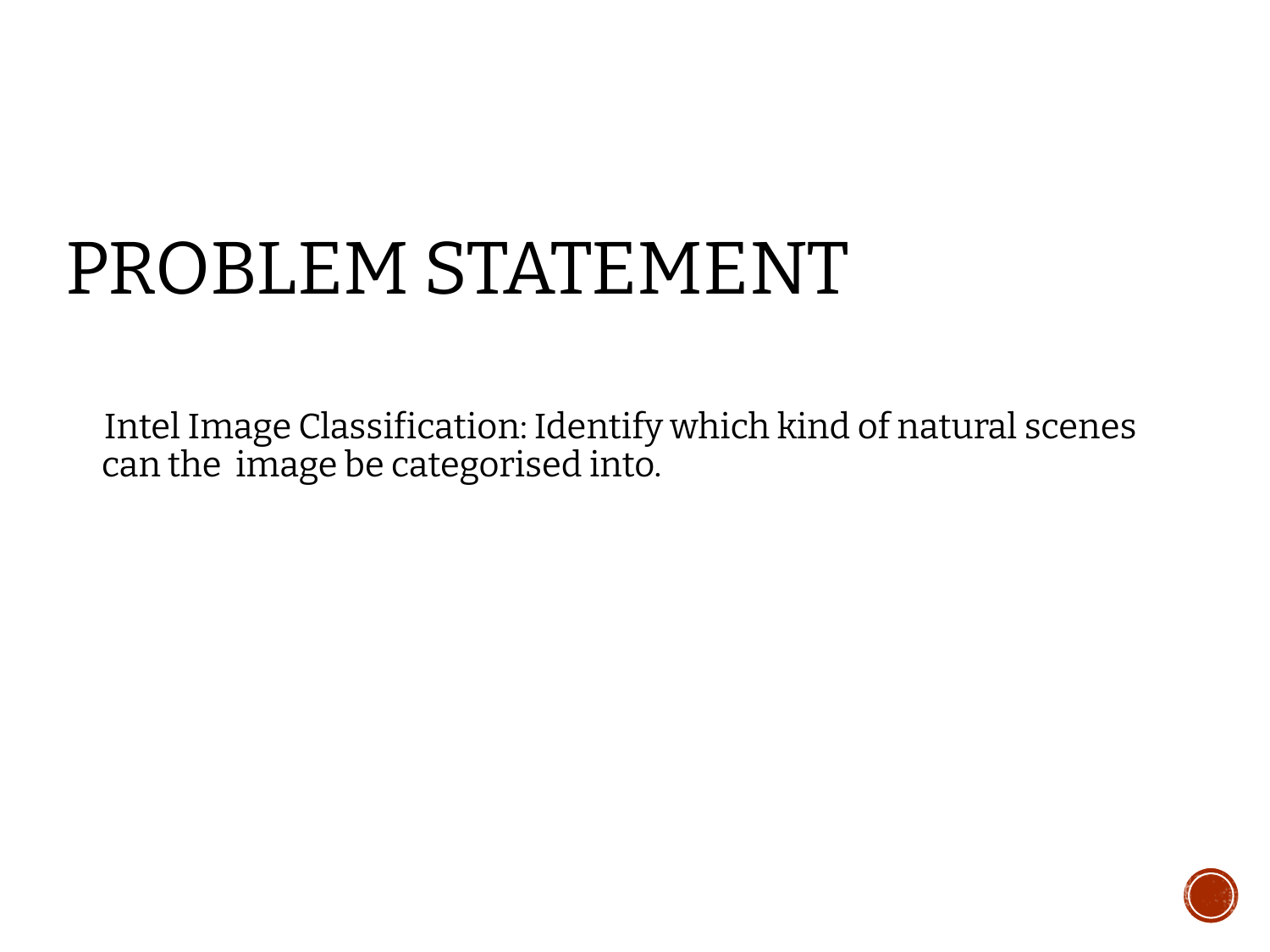

# Problem Statement
    Intel Image Classification: Identify which kind of natural scenes can the  image be categorised into.